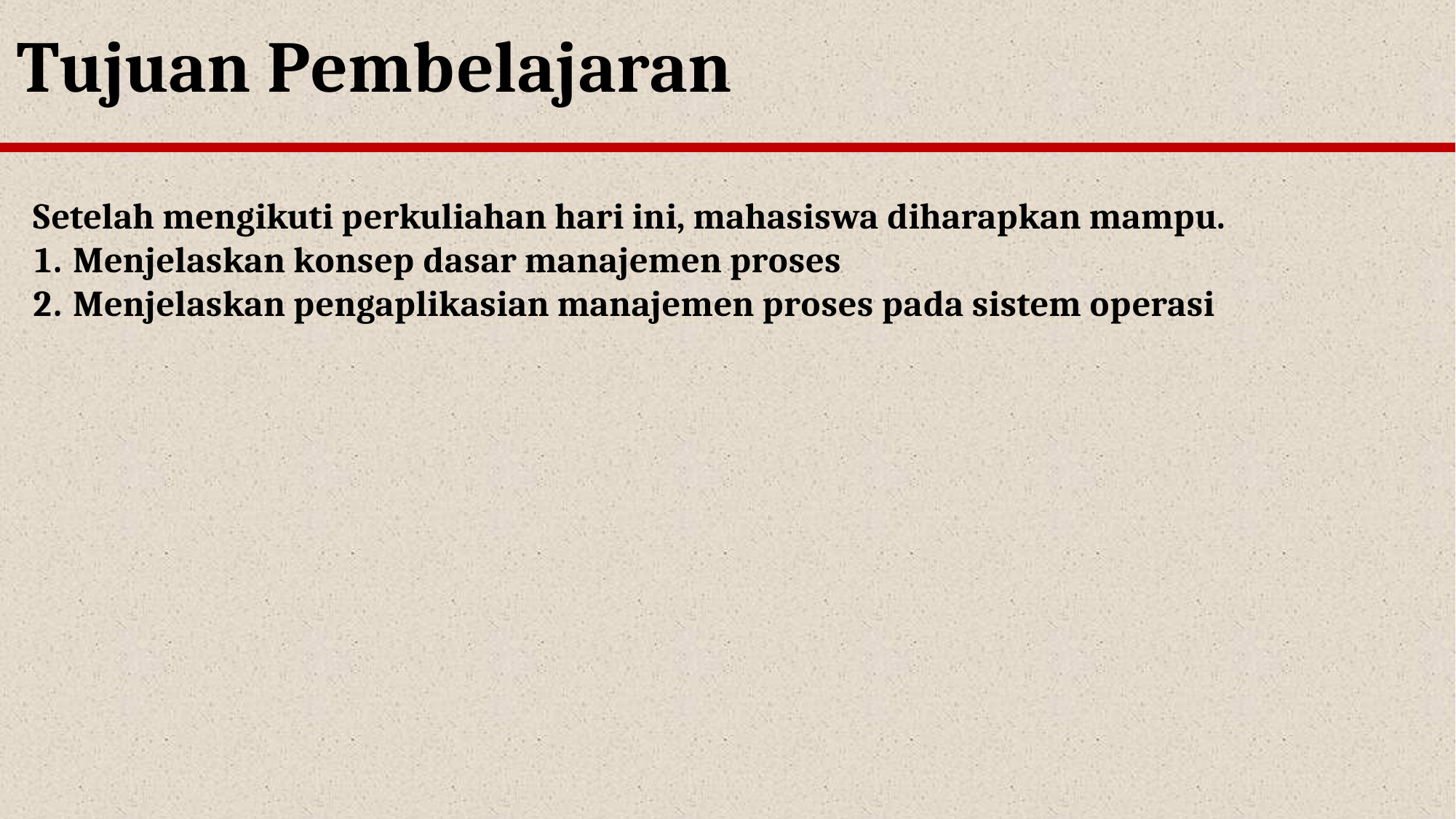

Tujuan Pembelajaran

Setelah mengikuti perkuliahan hari ini, mahasiswa diharapkan mampu.
Menjelaskan konsep dasar manajemen proses
Menjelaskan pengaplikasian manajemen proses pada sistem operasi